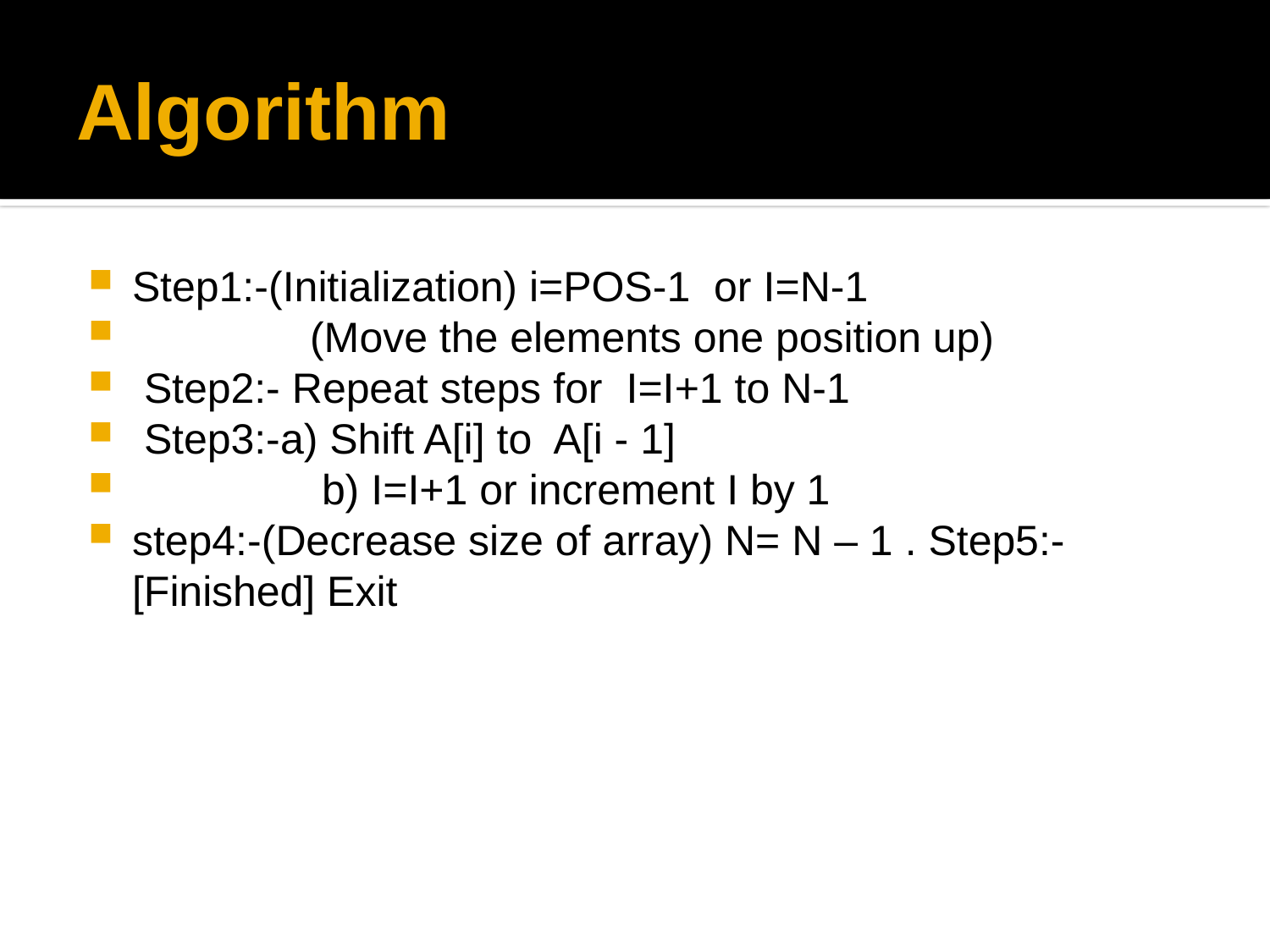

# Algorithm
Step1:-(Initialization) i=POS-1  or I=N-1
               (Move the elements one position up)
 Step2:- Repeat steps for  I=I+1 to N-1
 Step3:-a) Shift A[i] to  A[i - 1]
                b) I=I+1 or increment I by 1
step4:-(Decrease size of array) N= N – 1 . Step5:-[Finished] Exit